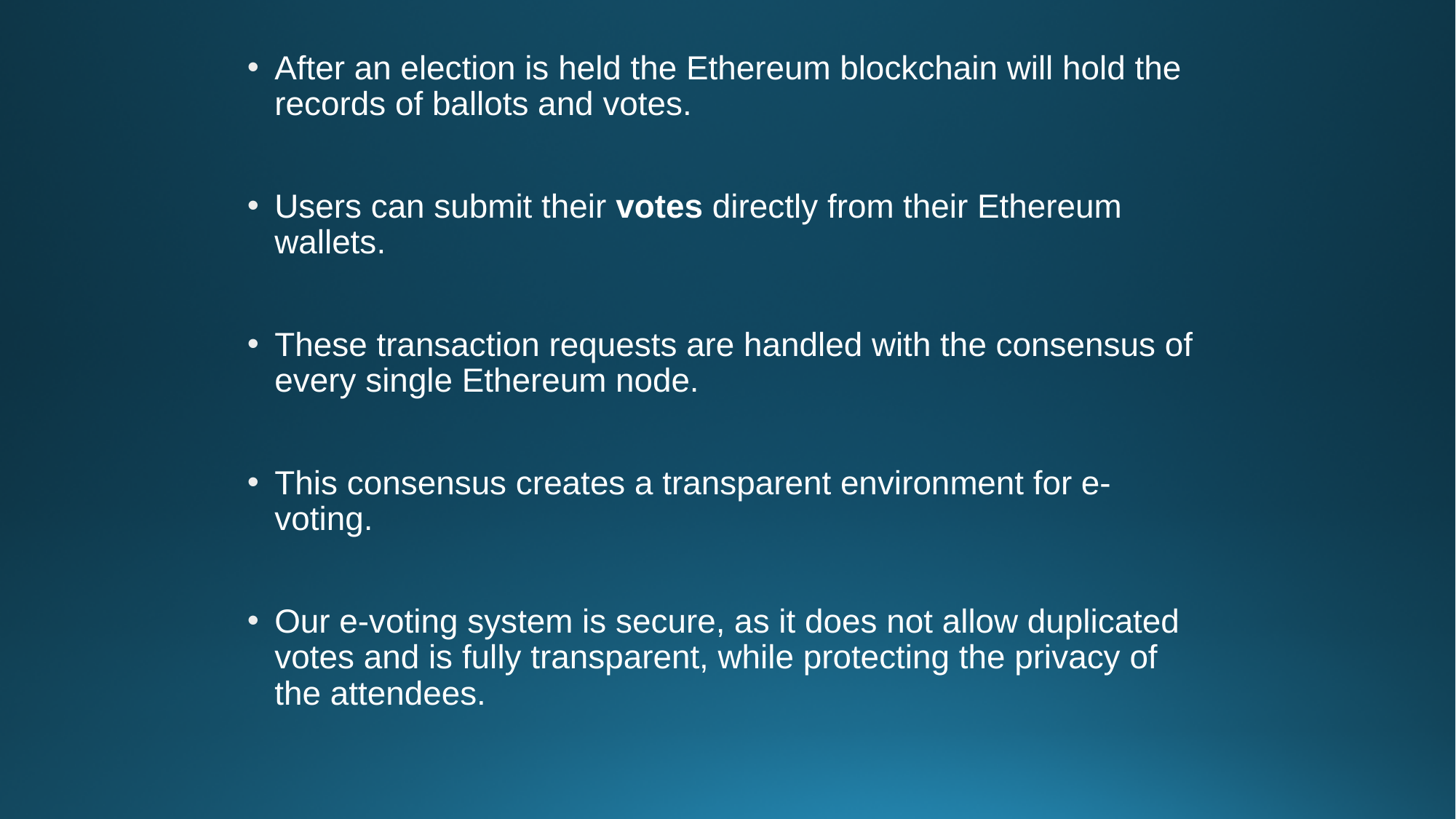

After an election is held the Ethereum blockchain will hold the records of ballots and votes.

Users can submit their votes directly from their Ethereum wallets.

These transaction requests are handled with the consensus of every single Ethereum node.

This consensus creates a transparent environment for e-voting.

Our e-voting system is secure, as it does not allow duplicated votes and is fully transparent, while protecting the privacy of the attendees.